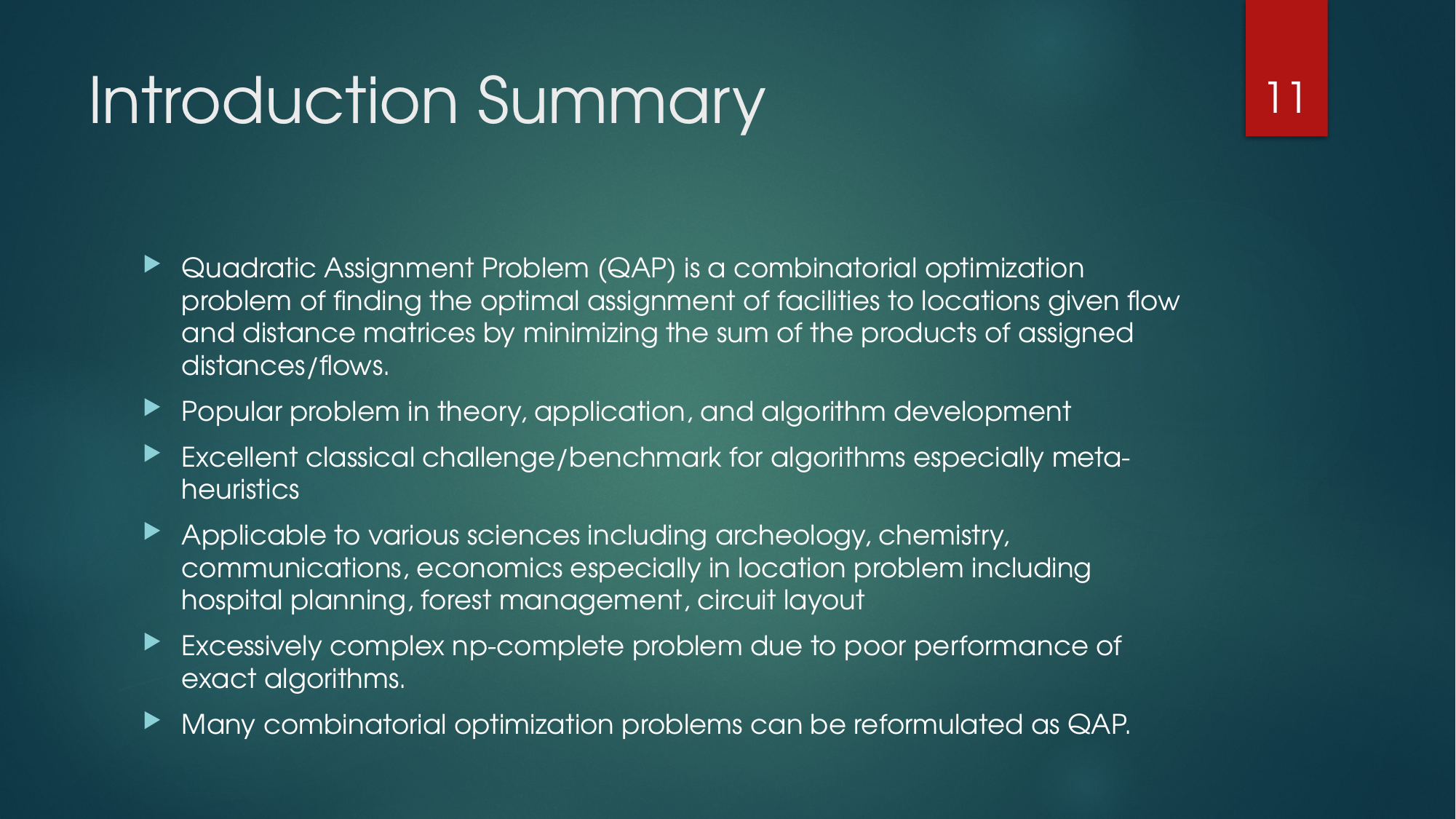

11
# Introduction Summary
Quadratic Assignment Problem (QAP) is a combinatorial optimization problem of finding the optimal assignment of facilities to locations given flow and distance matrices by minimizing the sum of the products of assigned distances/flows.
Popular problem in theory, application, and algorithm development
Excellent classical challenge/benchmark for algorithms especially meta-heuristics
Applicable to various sciences including archeology, chemistry, communications, economics especially in location problem including hospital planning, forest management, circuit layout
Excessively complex np-complete problem due to poor performance of exact algorithms.
Many combinatorial optimization problems can be reformulated as QAP.